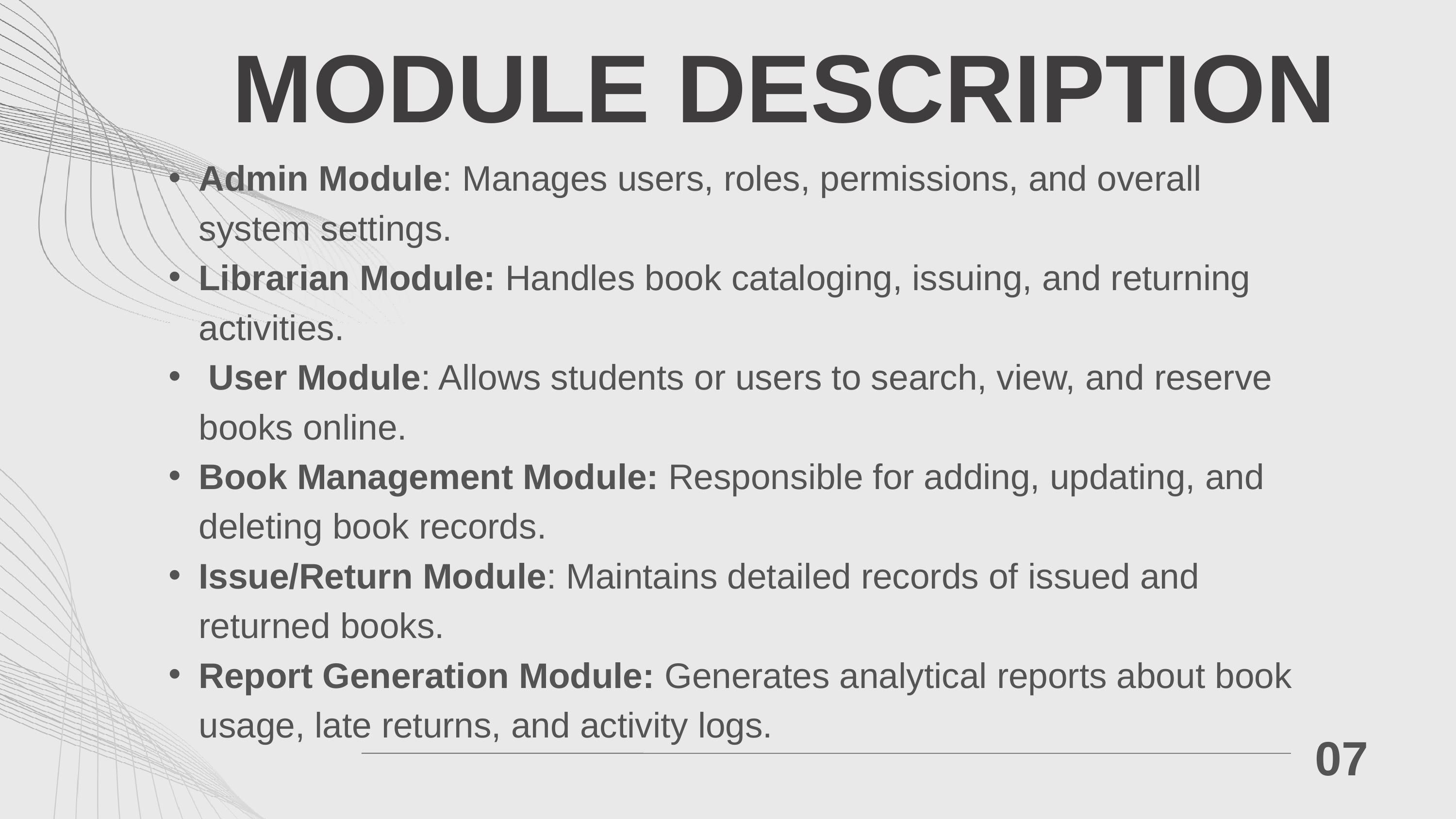

MODULE DESCRIPTION
Admin Module: Manages users, roles, permissions, and overall system settings.
Librarian Module: Handles book cataloging, issuing, and returning activities.
 User Module: Allows students or users to search, view, and reserve books online.
Book Management Module: Responsible for adding, updating, and deleting book records.
Issue/Return Module: Maintains detailed records of issued and returned books.
Report Generation Module: Generates analytical reports about book usage, late returns, and activity logs.

07